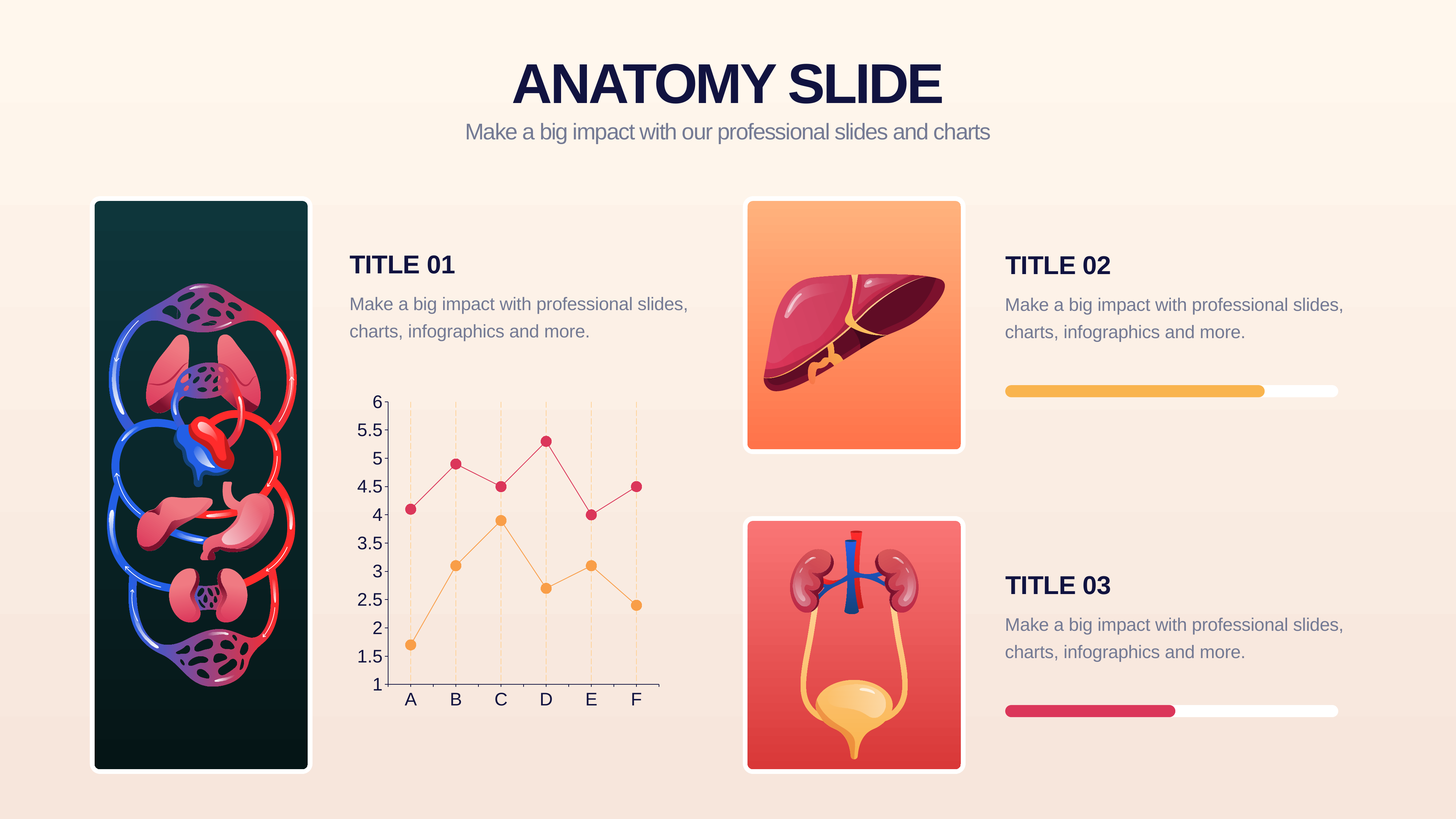

ANATOMY SLIDE
Make a big impact with our professional slides and charts

TITLE 01
TITLE 02
Make a big impact with professional slides, charts, infographics and more.
Make a big impact with professional slides, charts, infographics and more.

### Chart

| Category | Series 1 | Column1 |
|---|---|---|
| A | 1.7 | 4.1 |
| B | 3.1 | 4.9 |
| C | 3.9 | 4.5 |
| D | 2.7 | 5.3 |
| E | 3.1 | 4.0 |
| F | 2.4 | 4.5 |

TITLE 03
Make a big impact with professional slides, charts, infographics and more.